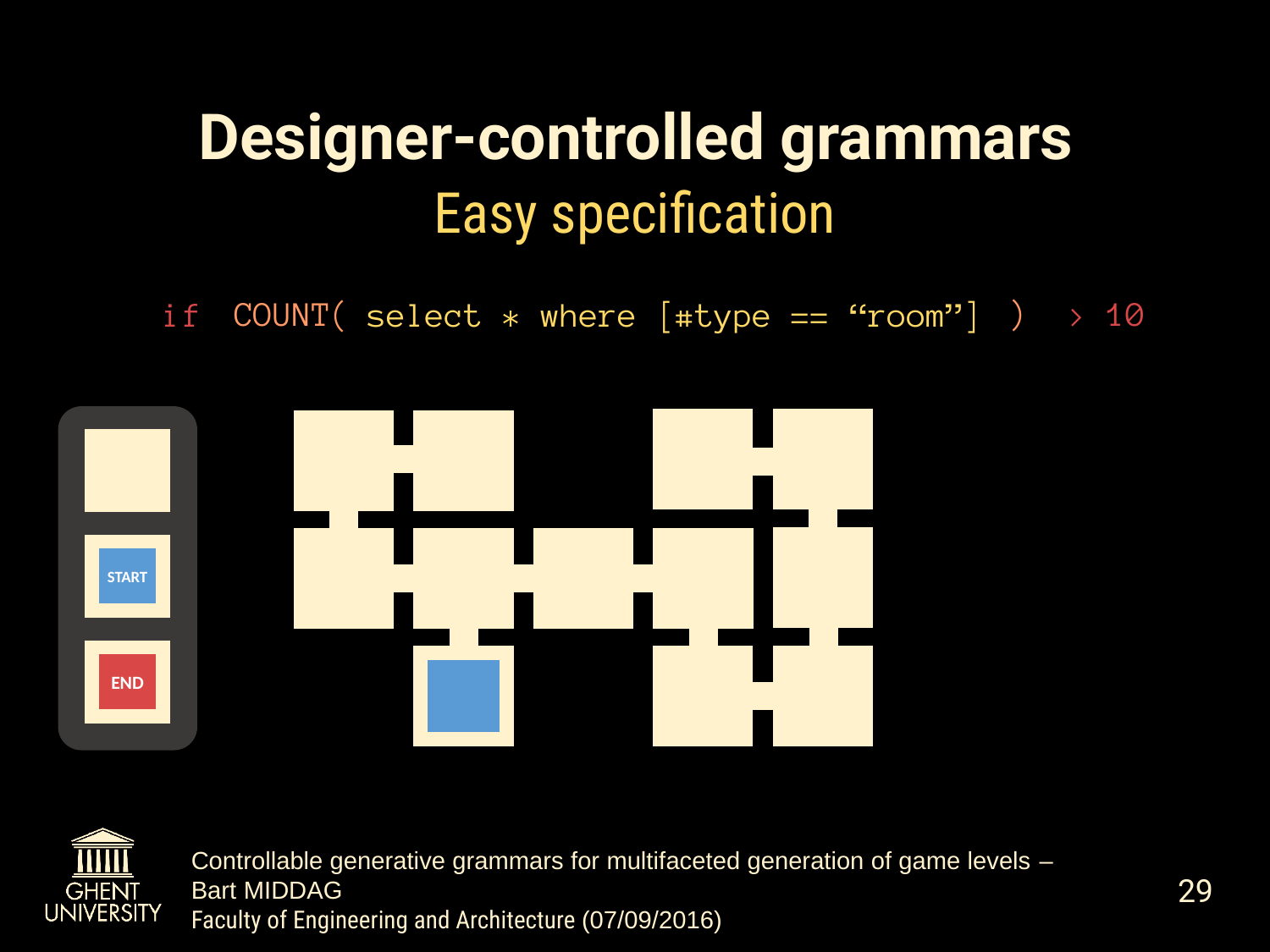

# Designer-controlled grammars
Easy specification
)
> 10
COUNT(
if
select * where [#type == “room”]

START
END

29